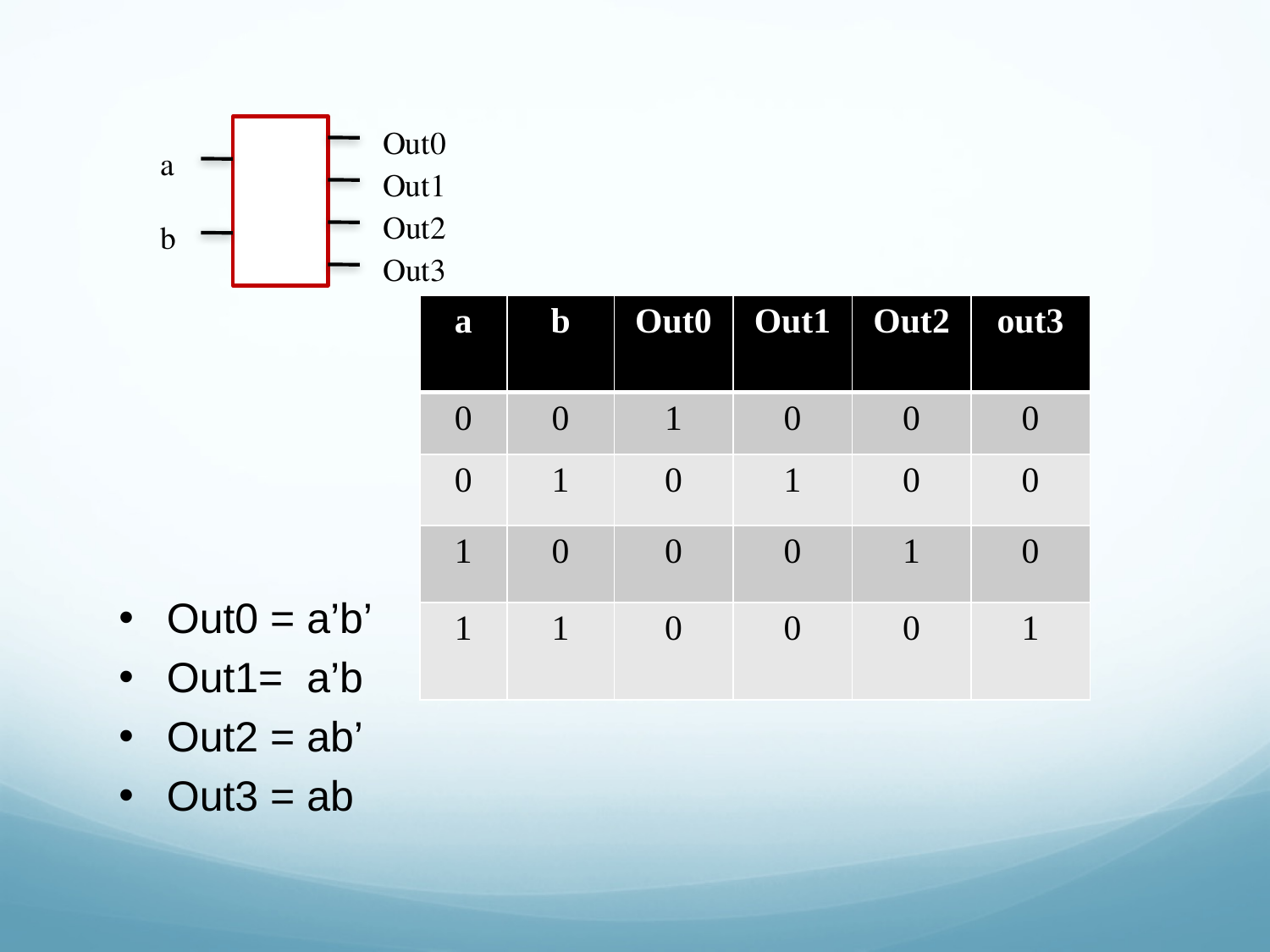

Out0
a
Out1
Out2
b
Out3
| a | b | Out0 | Out1 | Out2 | out3 |
| --- | --- | --- | --- | --- | --- |
| 0 | 0 | 1 | 0 | 0 | 0 |
| 0 | 1 | 0 | 1 | 0 | 0 |
| 1 | 0 | 0 | 0 | 1 | 0 |
| 1 | 1 | 0 | 0 | 0 | 1 |
Out0 = a’b’
Out1=  a’b
Out2 = ab’
Out3 = ab